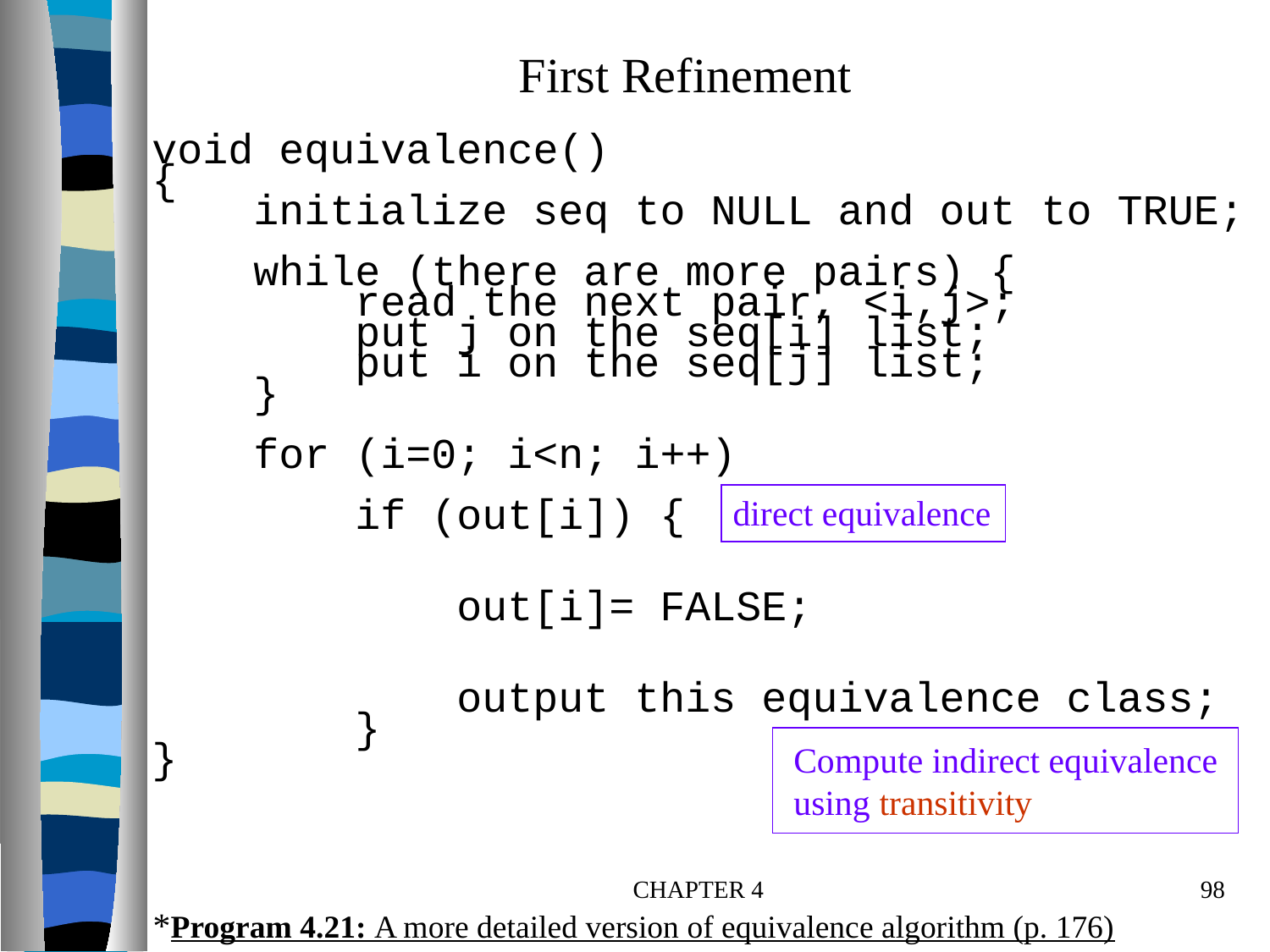

First Refinement
void equivalence()
{
    initialize seq to NULL and out to TRUE;

    while (there are more pairs) {
        read the next pair, <i,j>;
        put j on the seq[i] list;
        put i on the seq[j] list;
    }

    for (i=0; i<n; i++)

        if (out[i]) {

            out[i]= FALSE;

            output this equivalence class;
        }
}
direct equivalence

Compute indirect equivalence
using transitivity
CHAPTER 4
98
*Program 4.21: A more detailed version of equivalence algorithm (p. 176)